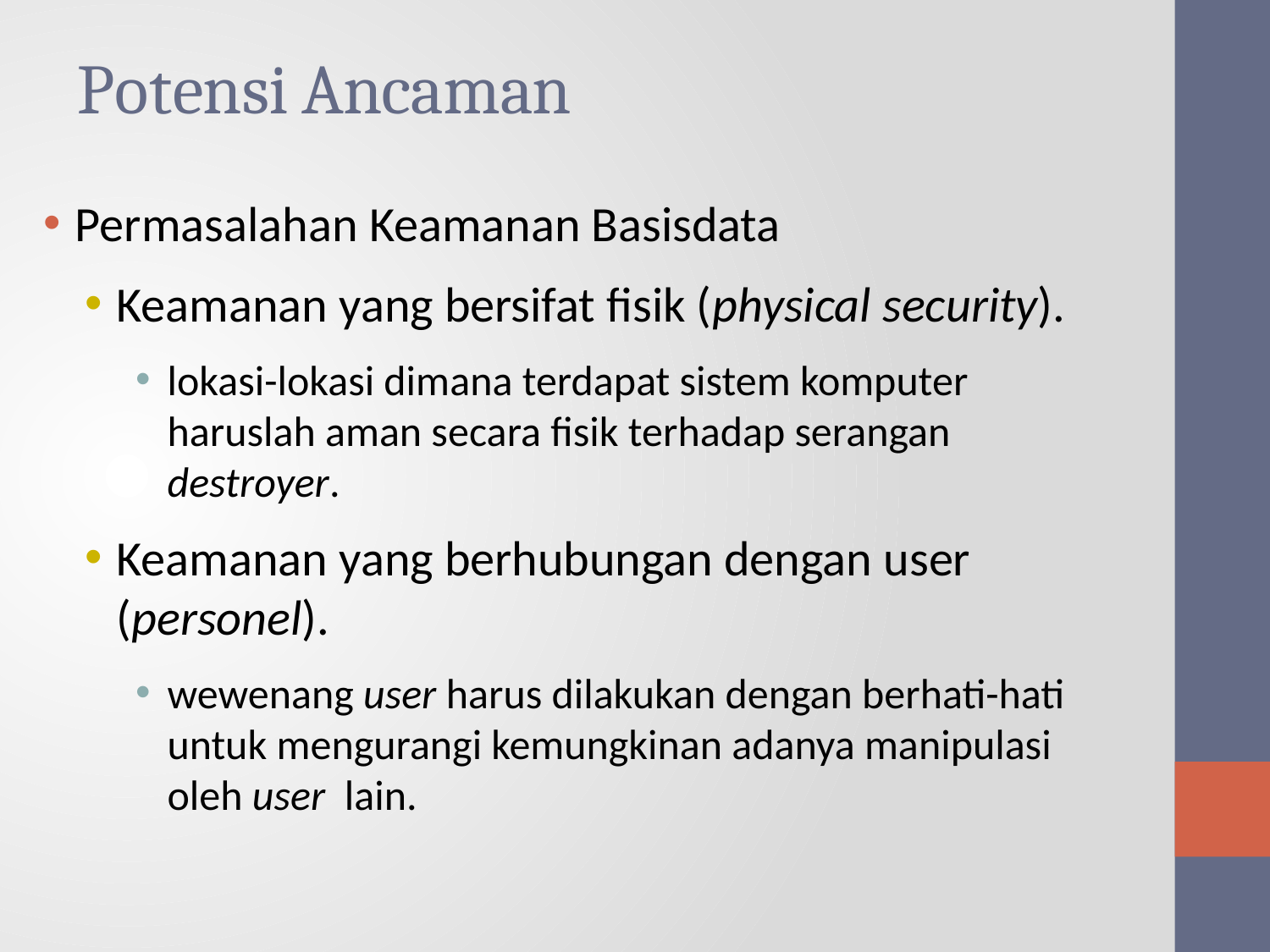

# Potensi Ancaman
Permasalahan Keamanan Basisdata
Keamanan yang bersifat fisik (physical security).
lokasi-lokasi dimana terdapat sistem komputer haruslah aman secara fisik terhadap serangan destroyer.
Keamanan yang berhubungan dengan user (personel).
wewenang user harus dilakukan dengan berhati-hati untuk mengurangi kemungkinan adanya manipulasi oleh user  lain.